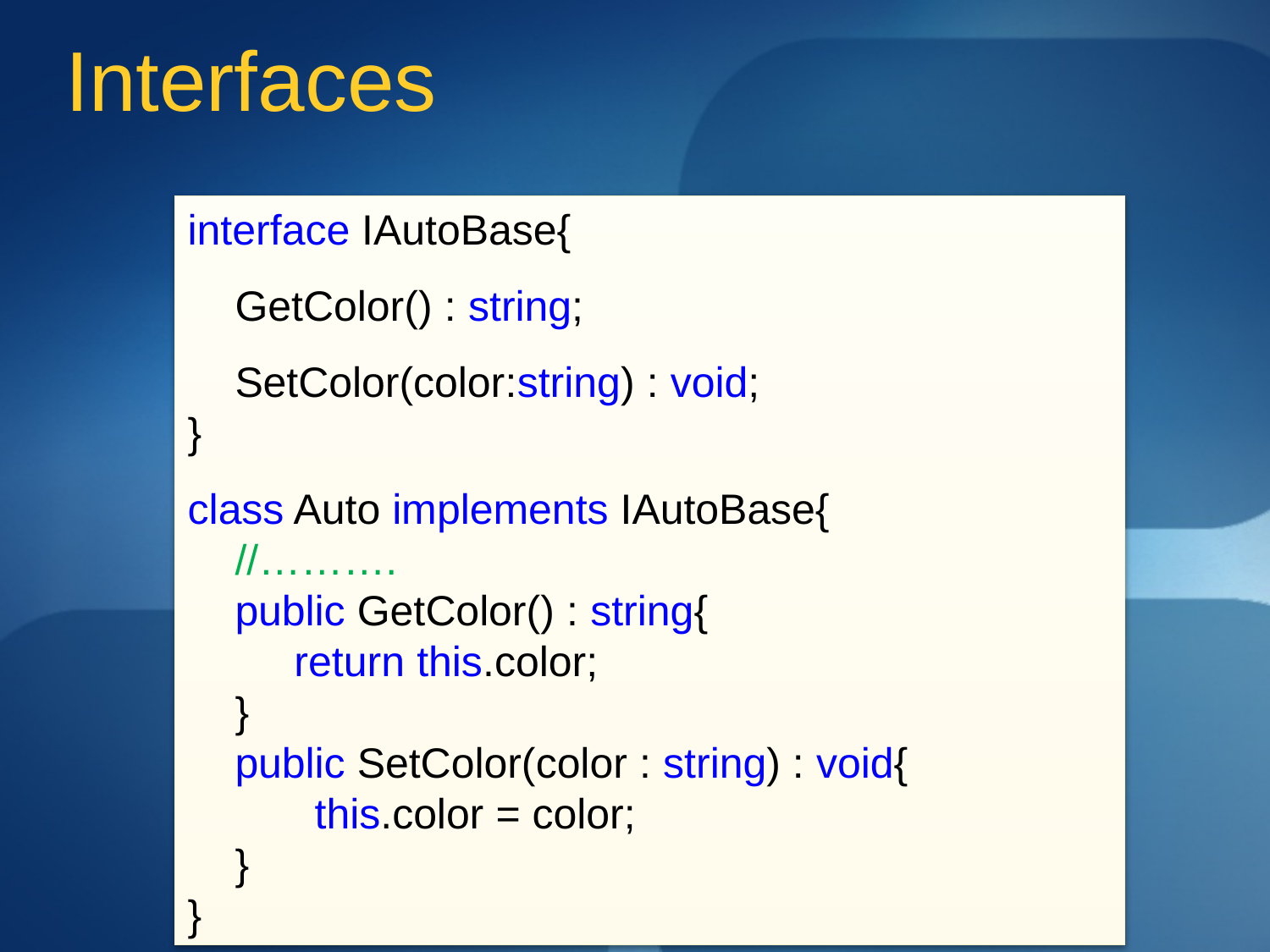

# Interfaces
interface IAutoBase{

    GetColor() : string;

    SetColor(color:string) : void;
}

class Auto implements IAutoBase{
    //……….
    public GetColor() : string{
         return this.color;
    }
    public SetColor(color : string) : void{
	this.color = color;
    }
}